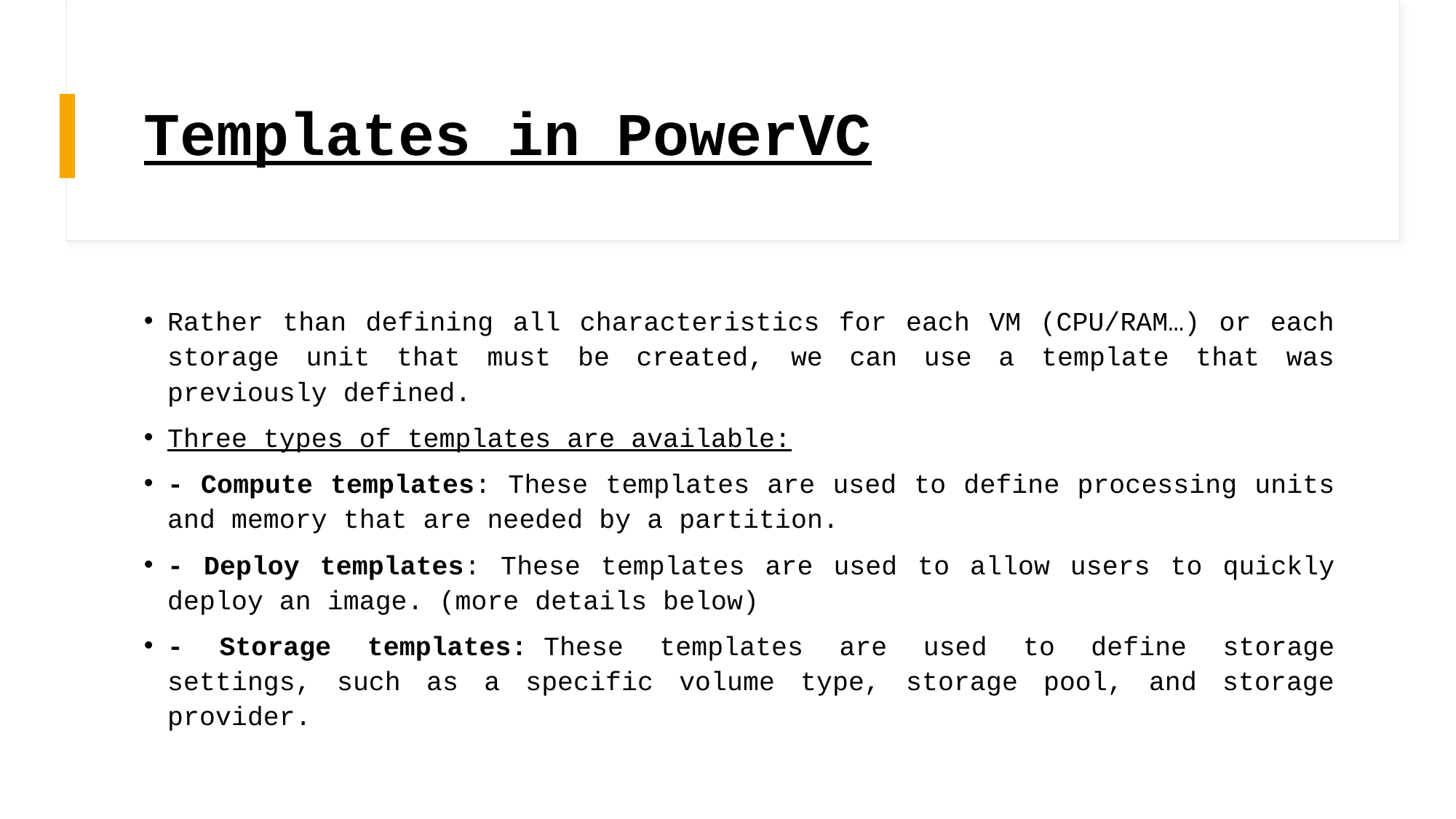

# Templates in PowerVC
Rather than defining all characteristics for each VM (CPU/RAM…) or each storage unit that must be created, we can use a template that was previously defined.
Three types of templates are available:
- Compute templates: These templates are used to define processing units and memory that are needed by a partition.
- Deploy templates: These templates are used to allow users to quickly deploy an image. (more details below)
- Storage templates: These templates are used to define storage settings, such as a specific volume type, storage pool, and storage provider.